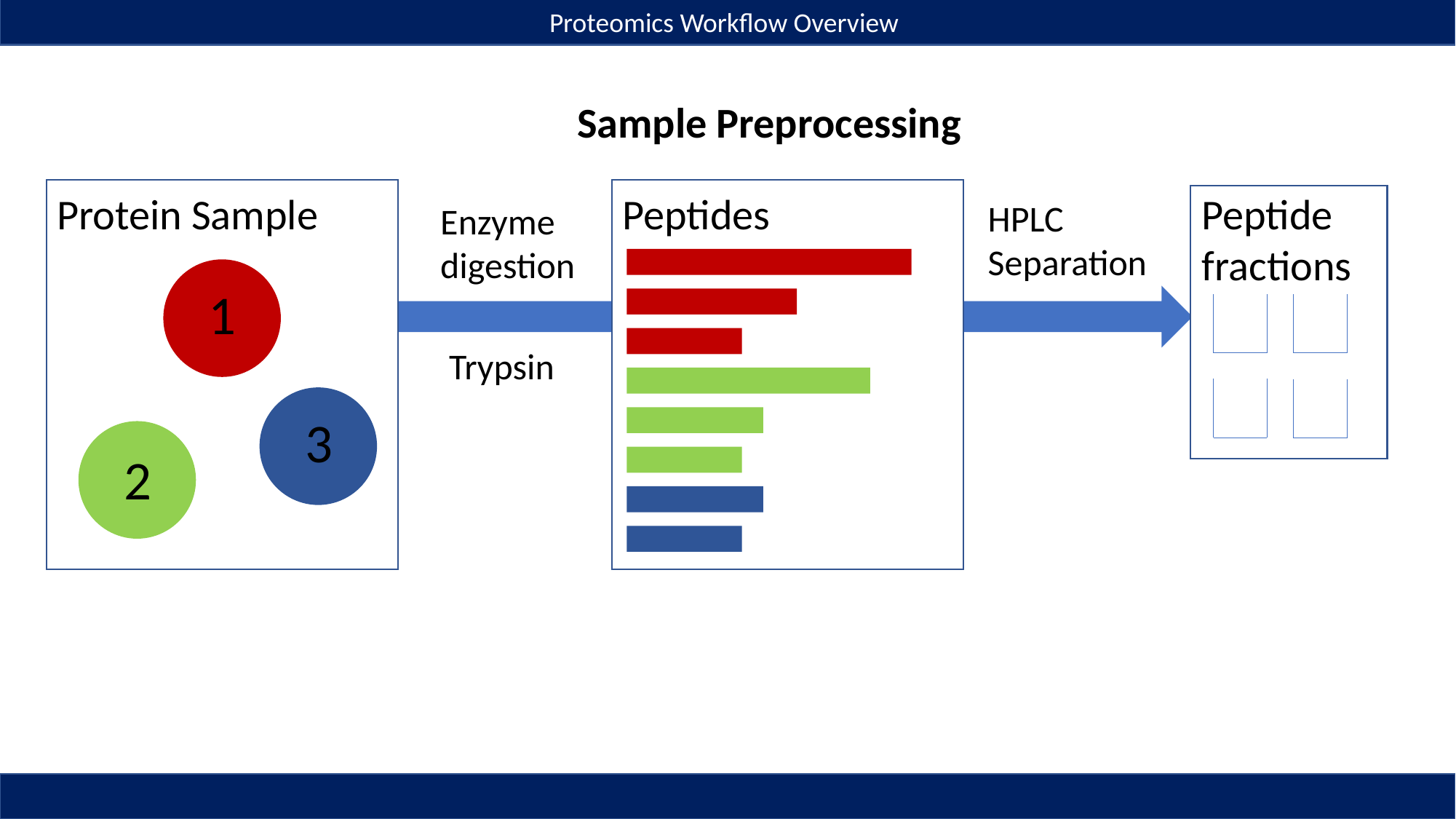

Proteomics Workflow Overview
Sample Preprocessing

Protein Sample
Peptides
Peptide
fractions

HPLC Separation
Enzyme digestion

1

Trypsin

3

2